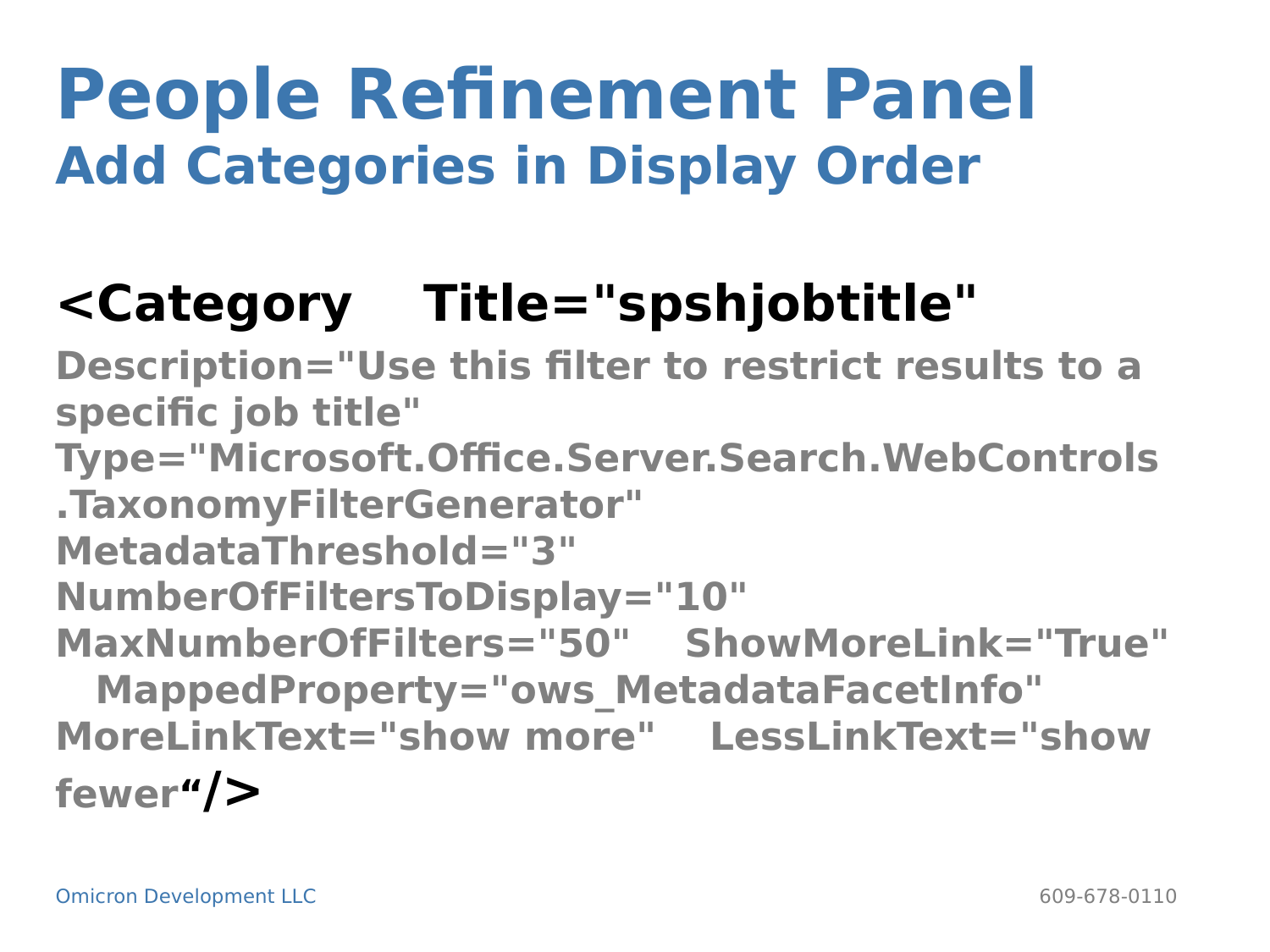

# People Refinement Panel Add Categories in Display Order
<Category    Title="spshjobtitle"
Description="Use this filter to restrict results to a specific job title"    Type="Microsoft.Office.Server.Search.WebControls.TaxonomyFilterGenerator"    MetadataThreshold="3"    NumberOfFiltersToDisplay="10"    MaxNumberOfFilters="50"    ShowMoreLink="True"    MappedProperty="ows_MetadataFacetInfo"    MoreLinkText="show more"    LessLinkText="show fewer“/>